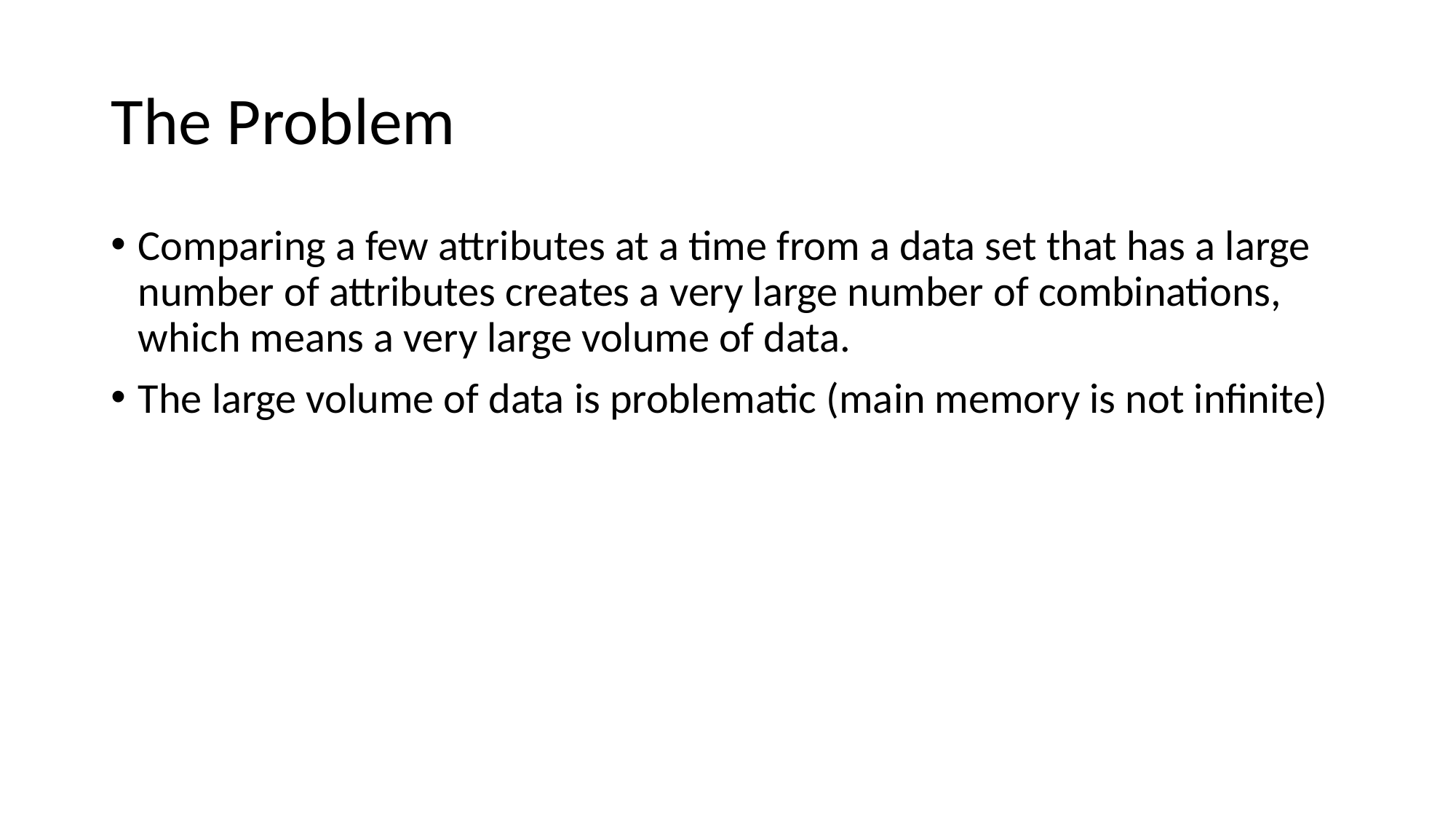

# The Problem
Comparing a few attributes at a time from a data set that has a large number of attributes creates a very large number of combinations, which means a very large volume of data.
The large volume of data is problematic (main memory is not infinite)